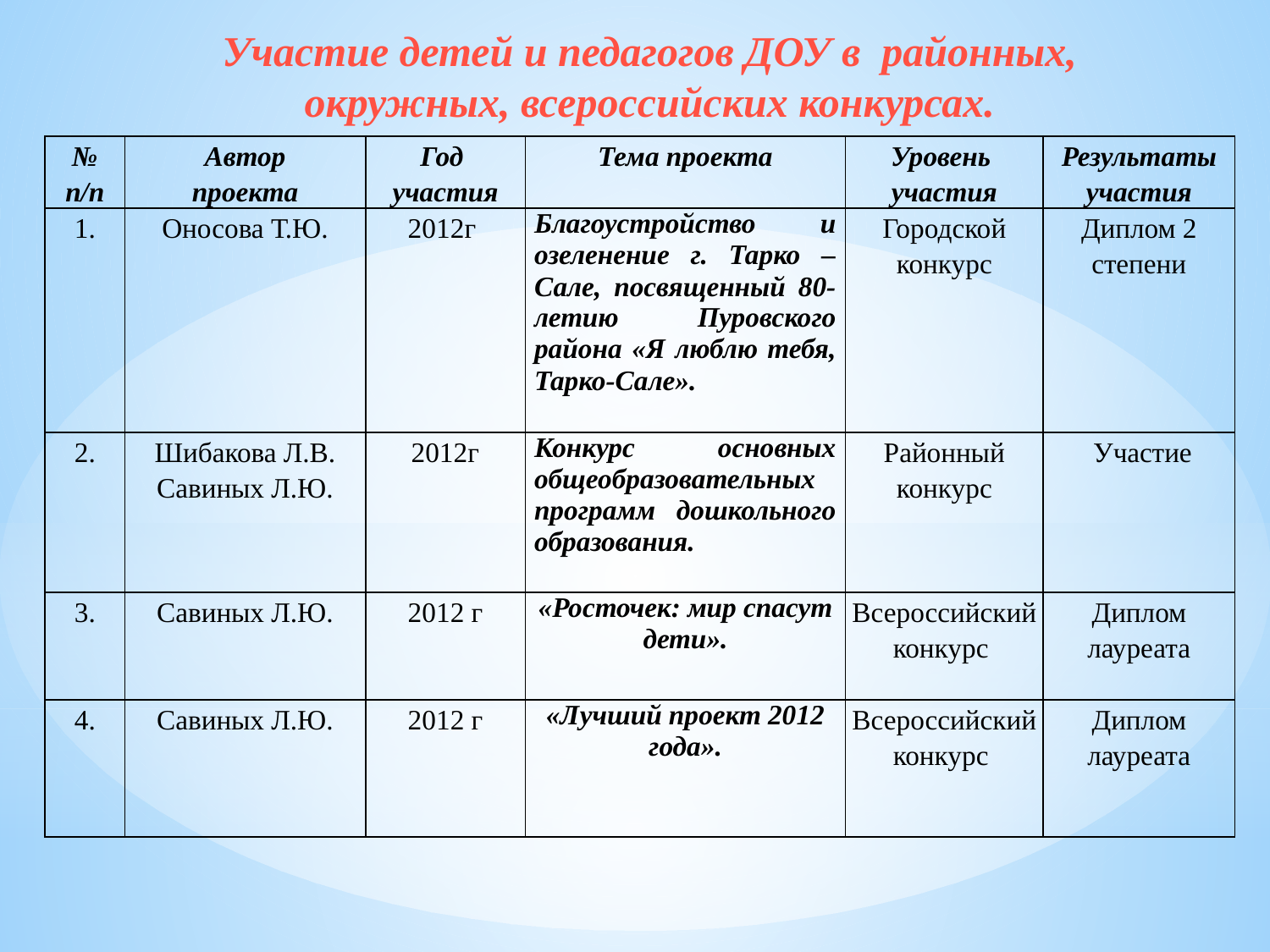

Участие детей и педагогов ДОУ в  районных,
окружных, всероссийских конкурсах.

| № п/п | Автор проекта | Год участия | Тема проекта | Уровень участия | Результаты участия |
| --- | --- | --- | --- | --- | --- |
| 1. | Оносова Т.Ю. | 2012г | Благоустройство и озеленение г. Тарко – Сале, посвященный 80-летию Пуровского района «Я люблю тебя, Тарко-Сале». | Городской конкурс | Диплом 2 степени |
| 2. | Шибакова Л.В. Савиных Л.Ю. | 2012г | Конкурс основных общеобразовательных программ дошкольного образования. | Районный конкурс | Участие |
| 3. | Савиных Л.Ю. | 2012 г | «Росточек: мир спасут дети». | Всероссийский конкурс | Диплом лауреата |
| 4. | Савиных Л.Ю. | 2012 г | «Лучший проект 2012 года». | Всероссийский конкурс | Диплом лауреата |